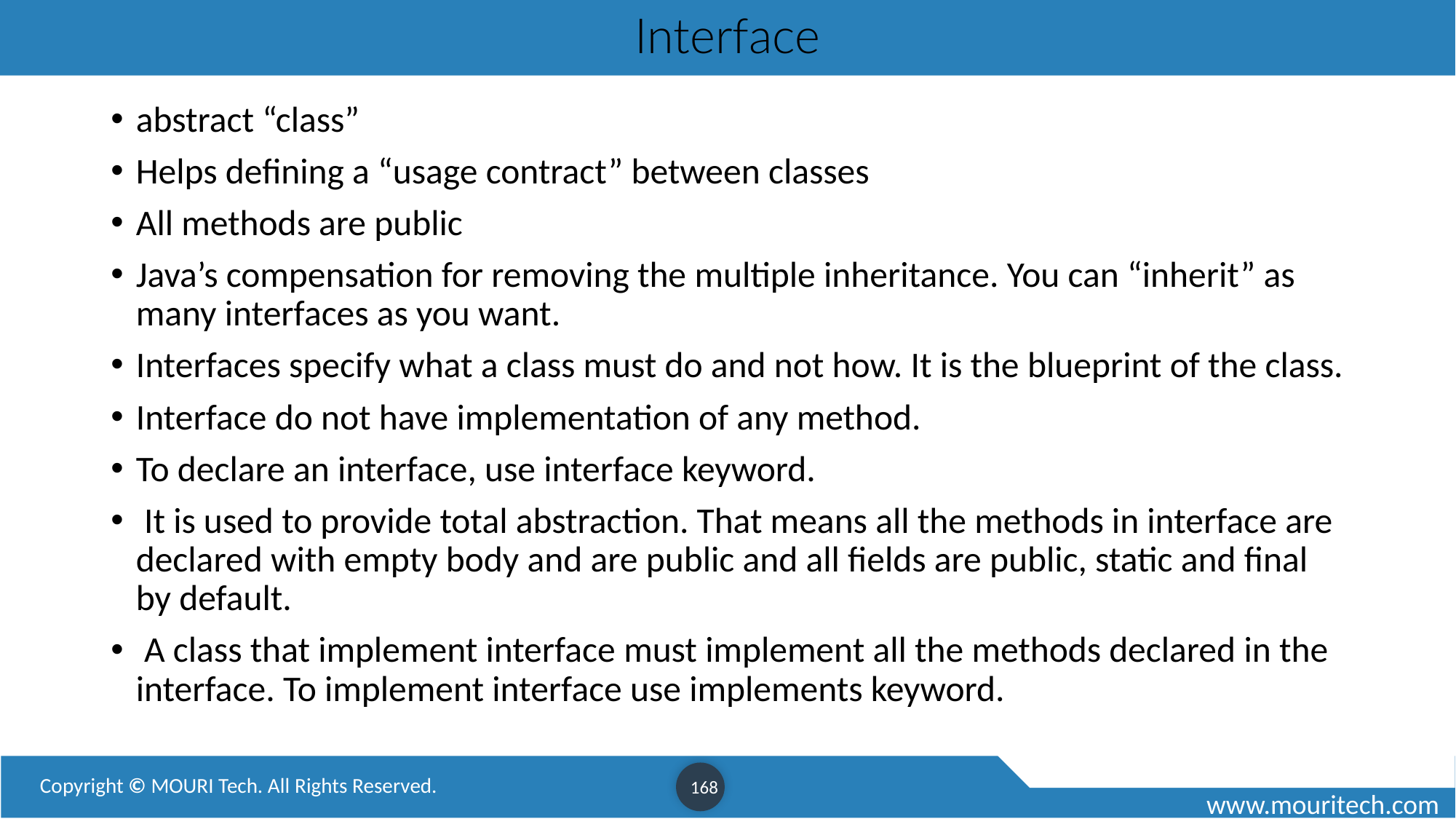

# Interface
abstract “class”
Helps defining a “usage contract” between classes
All methods are public
Java’s compensation for removing the multiple inheritance. You can “inherit” as many interfaces as you want.
Interfaces specify what a class must do and not how. It is the blueprint of the class.
Interface do not have implementation of any method.
To declare an interface, use interface keyword.
 It is used to provide total abstraction. That means all the methods in interface are declared with empty body and are public and all fields are public, static and final by default.
 A class that implement interface must implement all the methods declared in the interface. To implement interface use implements keyword.

168